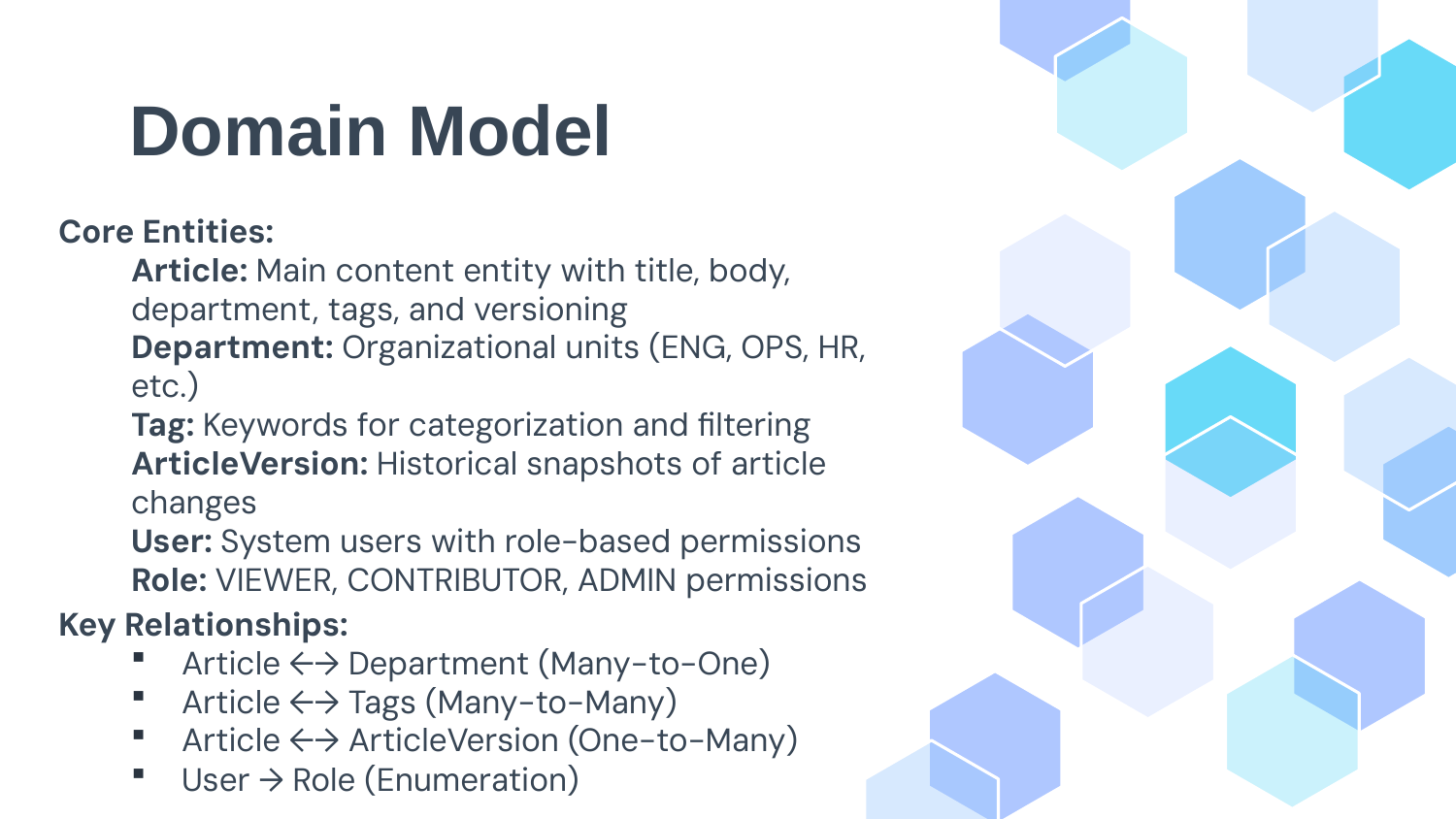

# Domain Model
Core Entities:
Article: Main content entity with title, body, department, tags, and versioning
Department: Organizational units (ENG, OPS, HR, etc.)
Tag: Keywords for categorization and filtering
ArticleVersion: Historical snapshots of article changes
User: System users with role-based permissions
Role: VIEWER, CONTRIBUTOR, ADMIN permissions
Key Relationships:
Article ←→ Department (Many-to-One)
Article ←→ Tags (Many-to-Many)
Article ←→ ArticleVersion (One-to-Many)
User → Role (Enumeration)